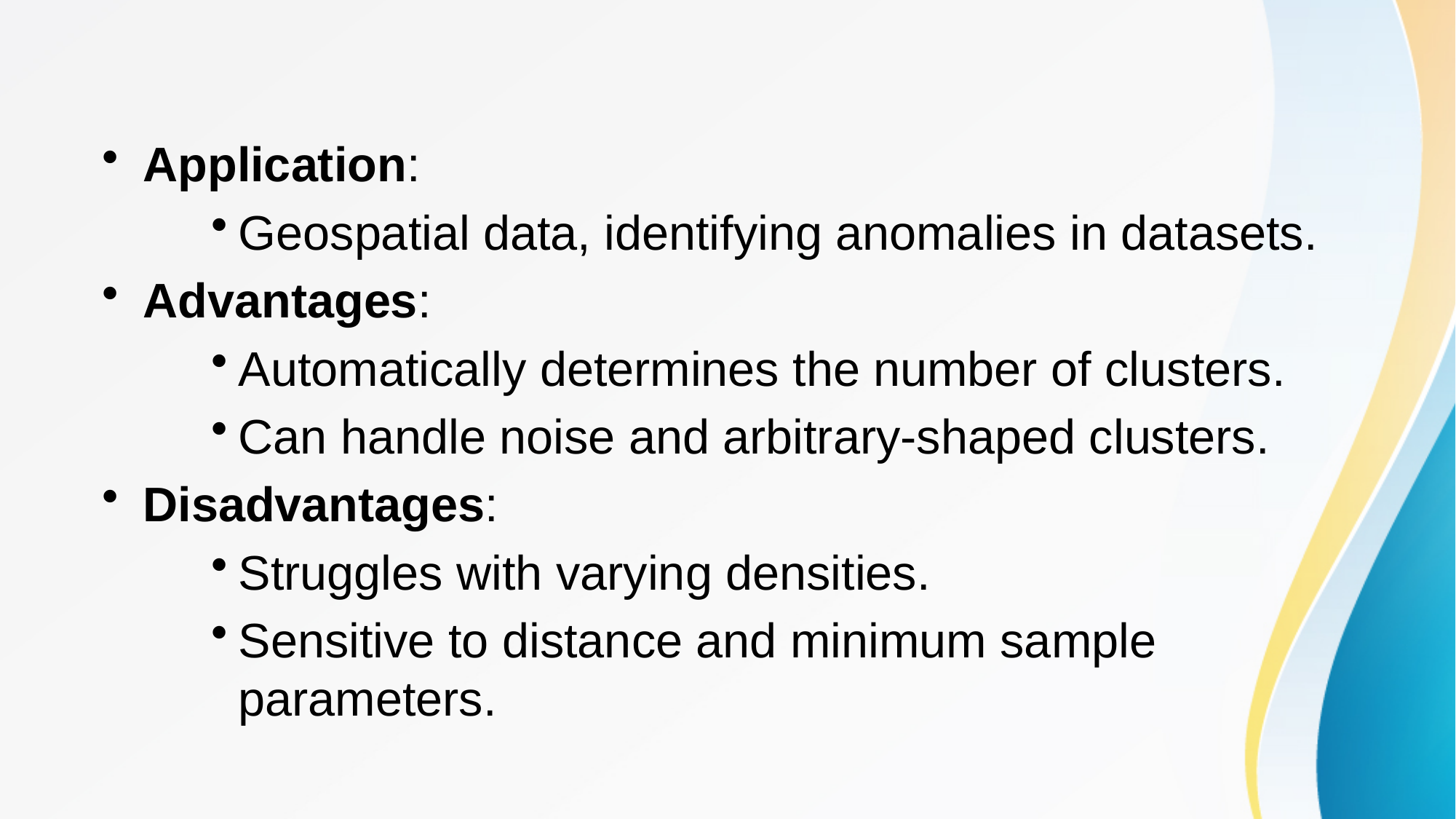

Application:
Geospatial data, identifying anomalies in datasets.
Advantages:
Automatically determines the number of clusters.
Can handle noise and arbitrary-shaped clusters.
Disadvantages:
Struggles with varying densities.
Sensitive to distance and minimum sample parameters.